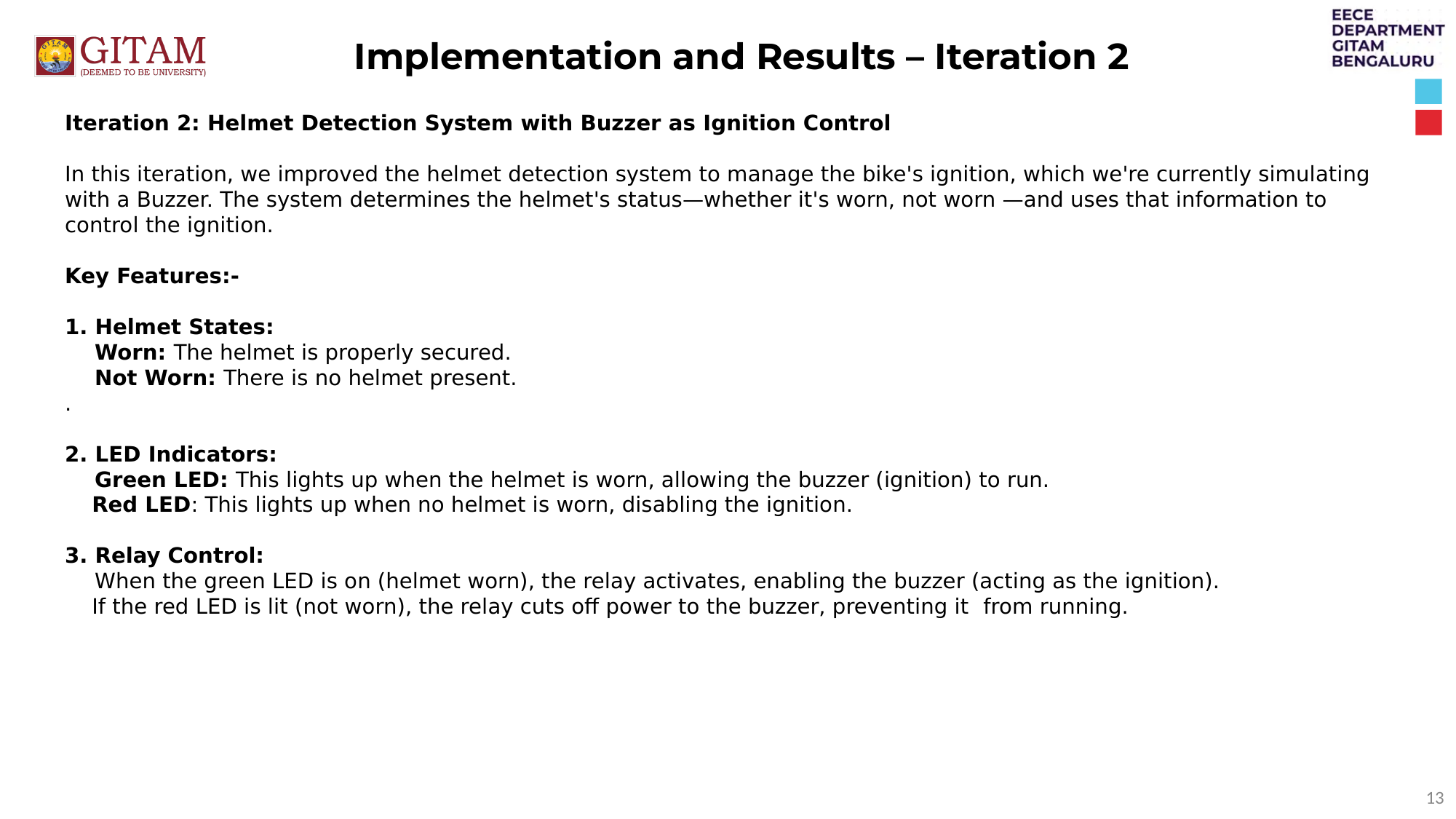

Implementation and Results – Iteration 2
Iteration 2: Helmet Detection System with Buzzer as Ignition Control

In this iteration, we improved the helmet detection system to manage the bike's ignition, which we're currently simulating with a Buzzer. The system determines the helmet's status—whether it's worn, not worn —and uses that information to control the ignition.

Key Features:-

1. Helmet States:
    Worn: The helmet is properly secured.
    Not Worn: There is no helmet present.
.

2. LED Indicators:
    Green LED: This lights up when the helmet is worn, allowing the buzzer (ignition) to run.
    Red LED: This lights up when no helmet is worn, disabling the ignition.

3. Relay Control:
    When the green LED is on (helmet worn), the relay activates, enabling the buzzer (acting as the ignition).
    If the red LED is lit (not worn), the relay cuts off power to the buzzer, preventing it  from running.

13